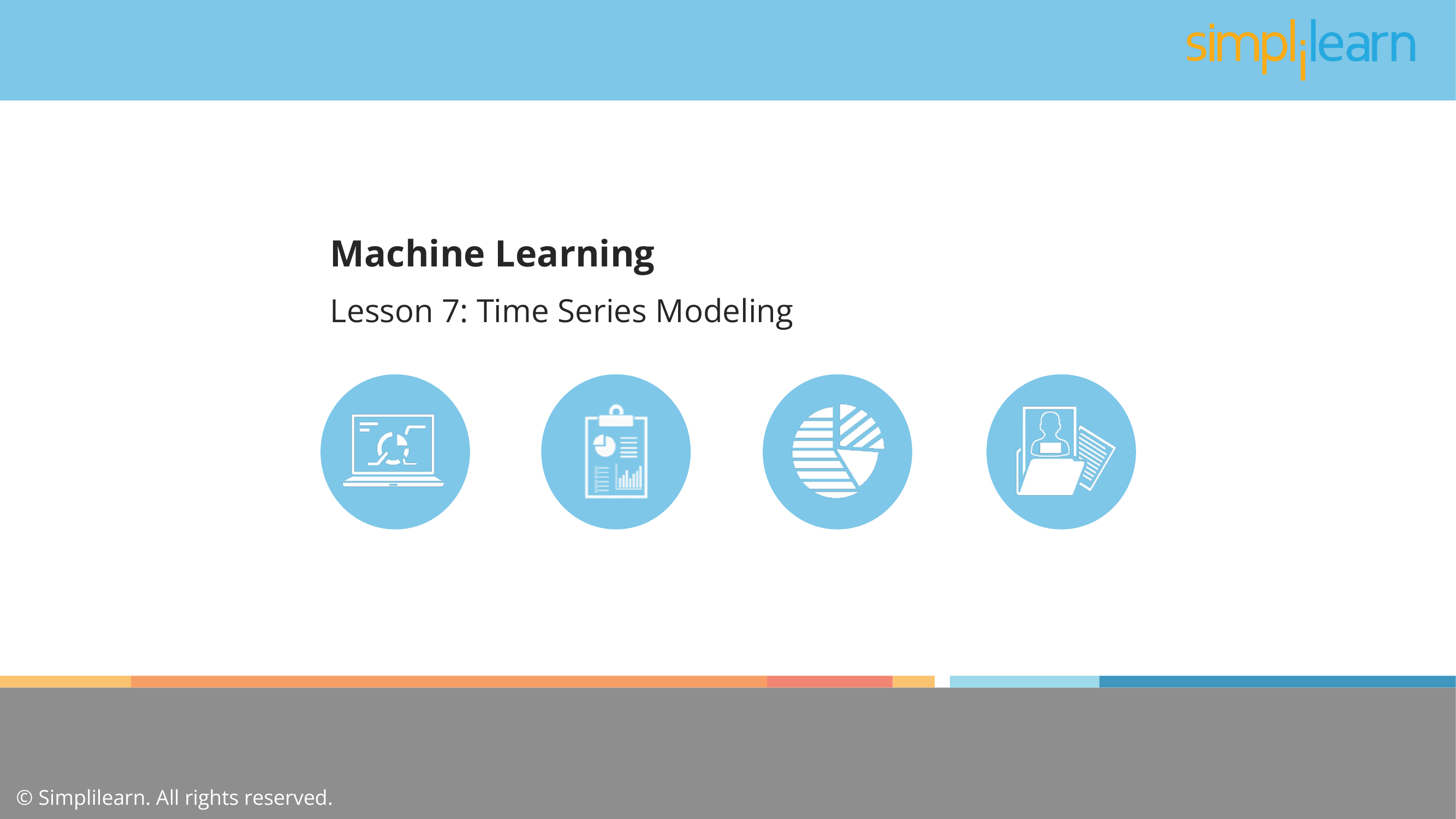

Machine Learning
Lesson 7: Time Series Modeling